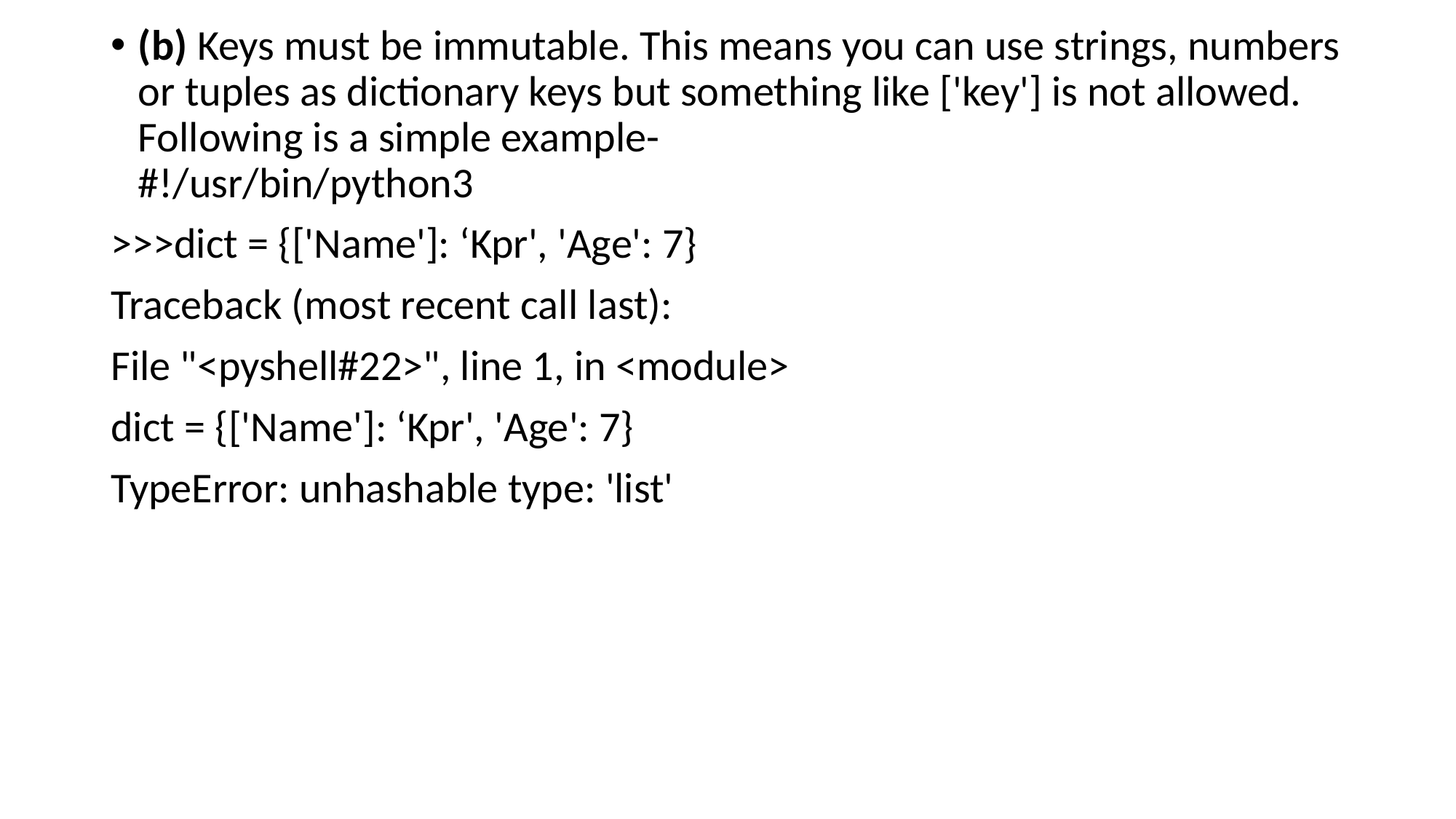

(b) Keys must be immutable. This means you can use strings, numbers or tuples as dictionary keys but something like ['key'] is not allowed. Following is a simple example-
#!/usr/bin/python3
>>>dict = {['Name']: ‘Kpr', 'Age': 7}
Traceback (most recent call last):
File "<pyshell#22>", line 1, in <module>
dict = {['Name']: ‘Kpr', 'Age': 7}
TypeError: unhashable type: 'list'